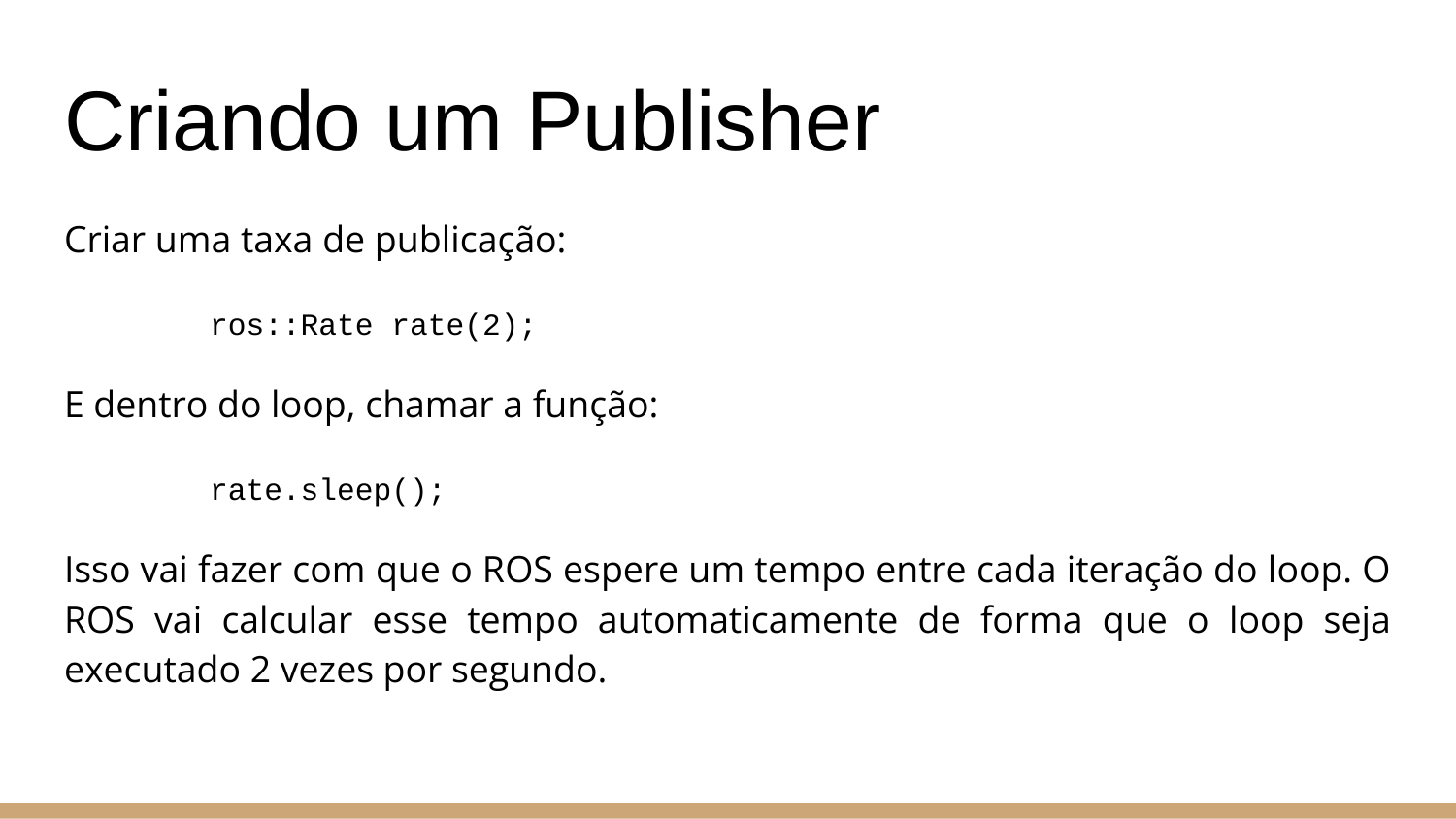

# Criando um Publisher
Criar uma taxa de publicação:
	ros::Rate rate(2);
E dentro do loop, chamar a função:
	rate.sleep();
Isso vai fazer com que o ROS espere um tempo entre cada iteração do loop. O ROS vai calcular esse tempo automaticamente de forma que o loop seja executado 2 vezes por segundo.